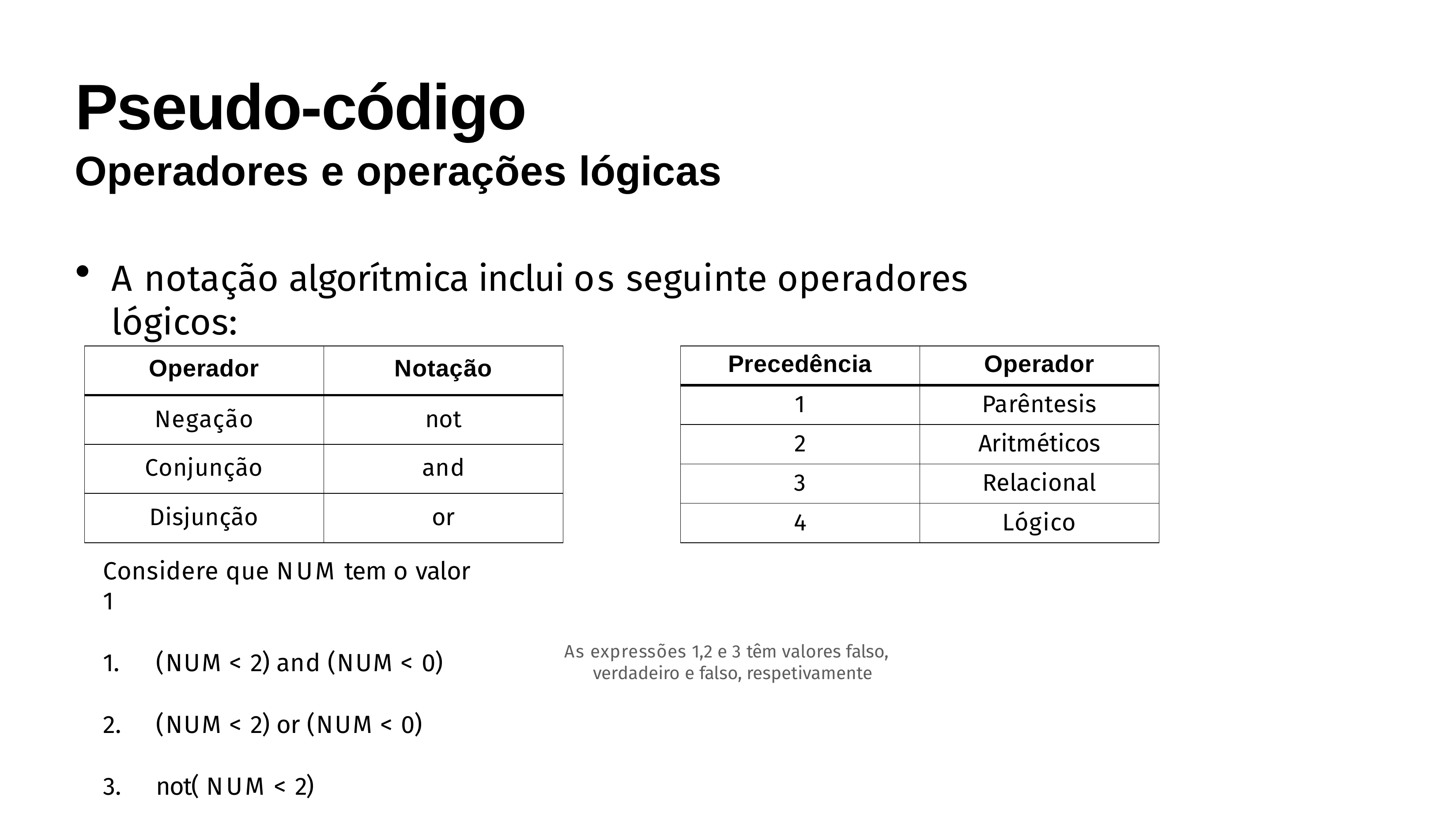

# Pseudo-código
Operadores e operações lógicas
A notação algorítmica inclui os seguinte operadores lógicos:
| Operador | Notação |
| --- | --- |
| Negação | not |
| Conjunção | and |
| Disjunção | or |
| Precedência | Operador |
| --- | --- |
| 1 | Parêntesis |
| 2 | Aritméticos |
| 3 | Relacional |
| 4 | Lógico |
Considere que NUM tem o valor 1

(NUM < 2) and (NUM < 0)

(NUM < 2) or (NUM < 0)

not( NUM < 2)
As expressões 1,2 e 3 têm valores falso,  verdadeiro e falso, respetivamente